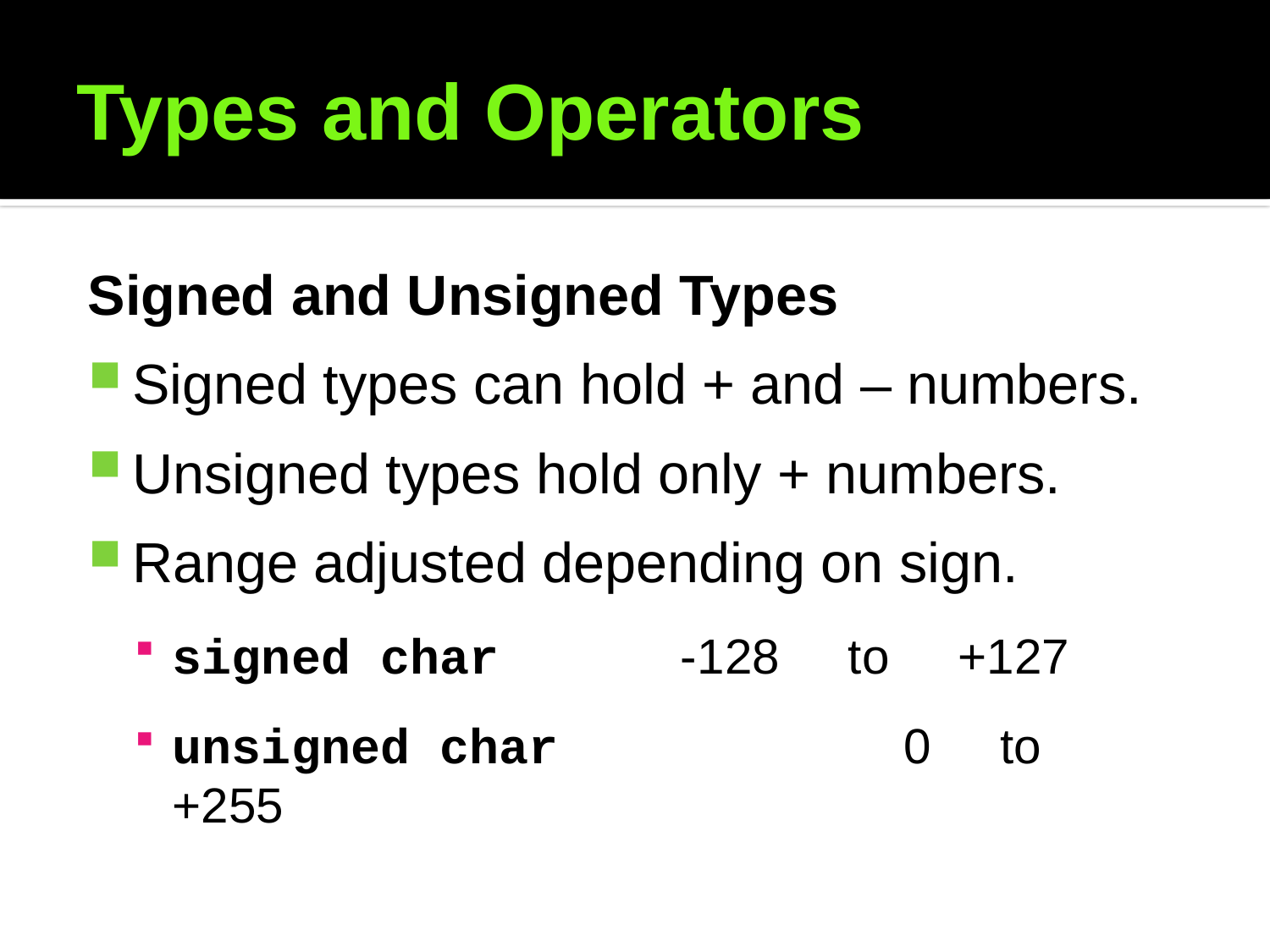

# Types and Operators
Signed and Unsigned Types
Signed types can hold + and – numbers.
Unsigned types hold only + numbers.
Range adjusted depending on sign.
signed char		-128     to     +127
unsigned char		       0     to     +255